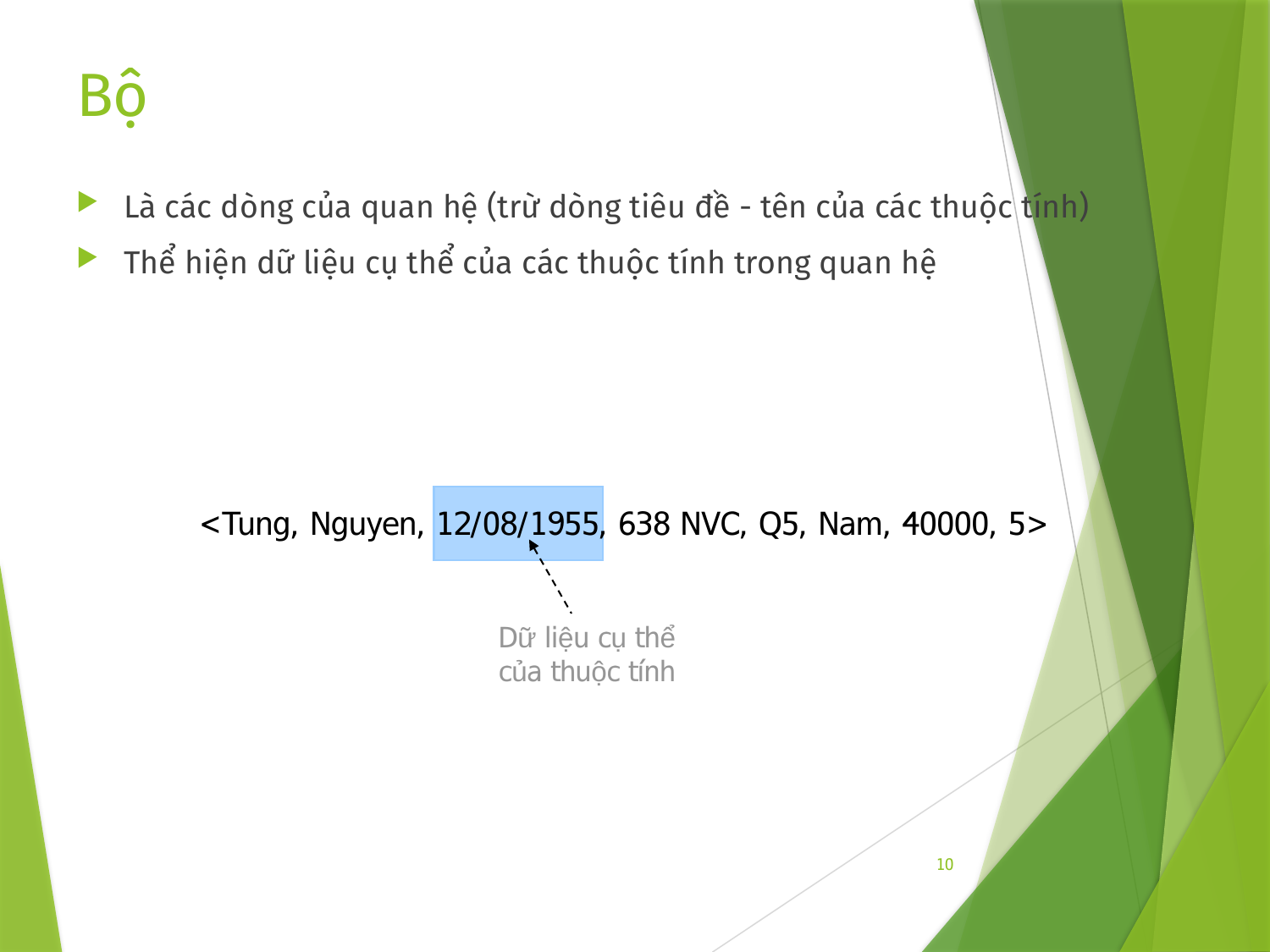

# Bộ
Là các dòng của quan hệ (trừ dòng tiêu đề - tên của các thuộc tính)
Thể hiện dữ liệu cụ thể của các thuộc tính trong quan hệ

Dữ liệu cụ thể của thuộc tính
<Tung, Nguyen, 12/08/1955, 638 NVC, Q5, Nam, 40000, 5>
10